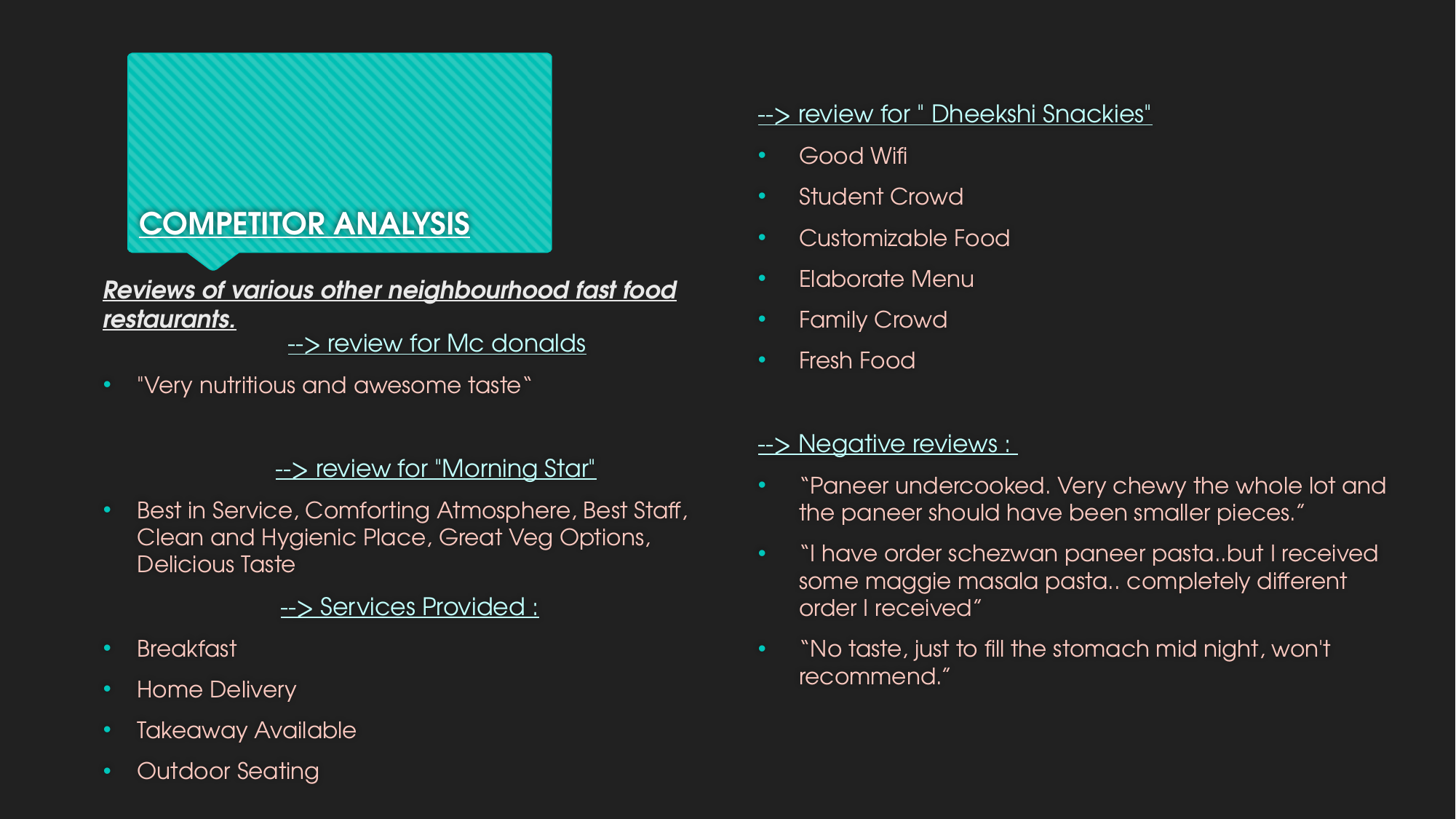

# COMPETITOR ANALYSIS
--> review for " Dheekshi Snackies"
Good Wifi
Student Crowd
Customizable Food
Elaborate Menu
Family Crowd
Fresh Food

--> Negative reviews :
“Paneer undercooked. Very chewy the whole lot and the paneer should have been smaller pieces.”
“I have order schezwan paneer pasta..but I received some maggie masala pasta.. completely different order I received”
“No taste, just to fill the stomach mid night, won't recommend.”
Reviews of various other neighbourhood fast food restaurants.
--> review for Mc donalds
"Very nutritious and awesome taste“

         --> review for "Morning Star"
Best in Service, Comforting Atmosphere, Best Staff, Clean and Hygienic Place, Great Veg Options, Delicious Taste
--> Services Provided :
Breakfast
Home Delivery
Takeaway Available
Outdoor Seating